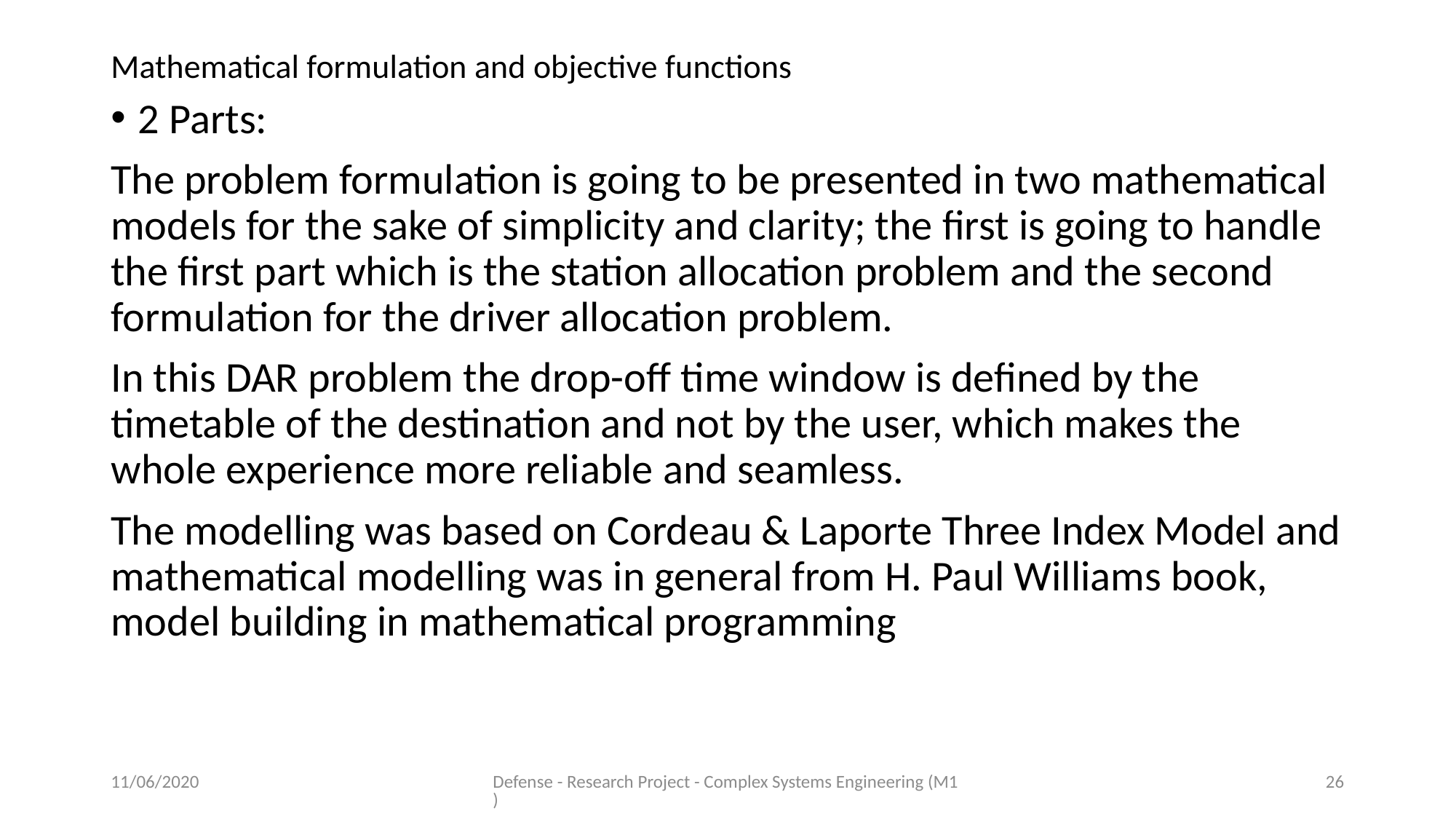

# Mathematical formulation and objective functions
2 Parts:
The problem formulation is going to be presented in two mathematical models for the sake of simplicity and clarity; the first is going to handle the first part which is the station allocation problem and the second formulation for the driver allocation problem.
In this DAR problem the drop-off time window is defined by the timetable of the destination and not by the user, which makes the whole experience more reliable and seamless.
The modelling was based on Cordeau & Laporte Three Index Model and mathematical modelling was in general from H. Paul Williams book, model building in mathematical programming
11/06/2020
Defense - Research Project - Complex Systems Engineering (M1)
26